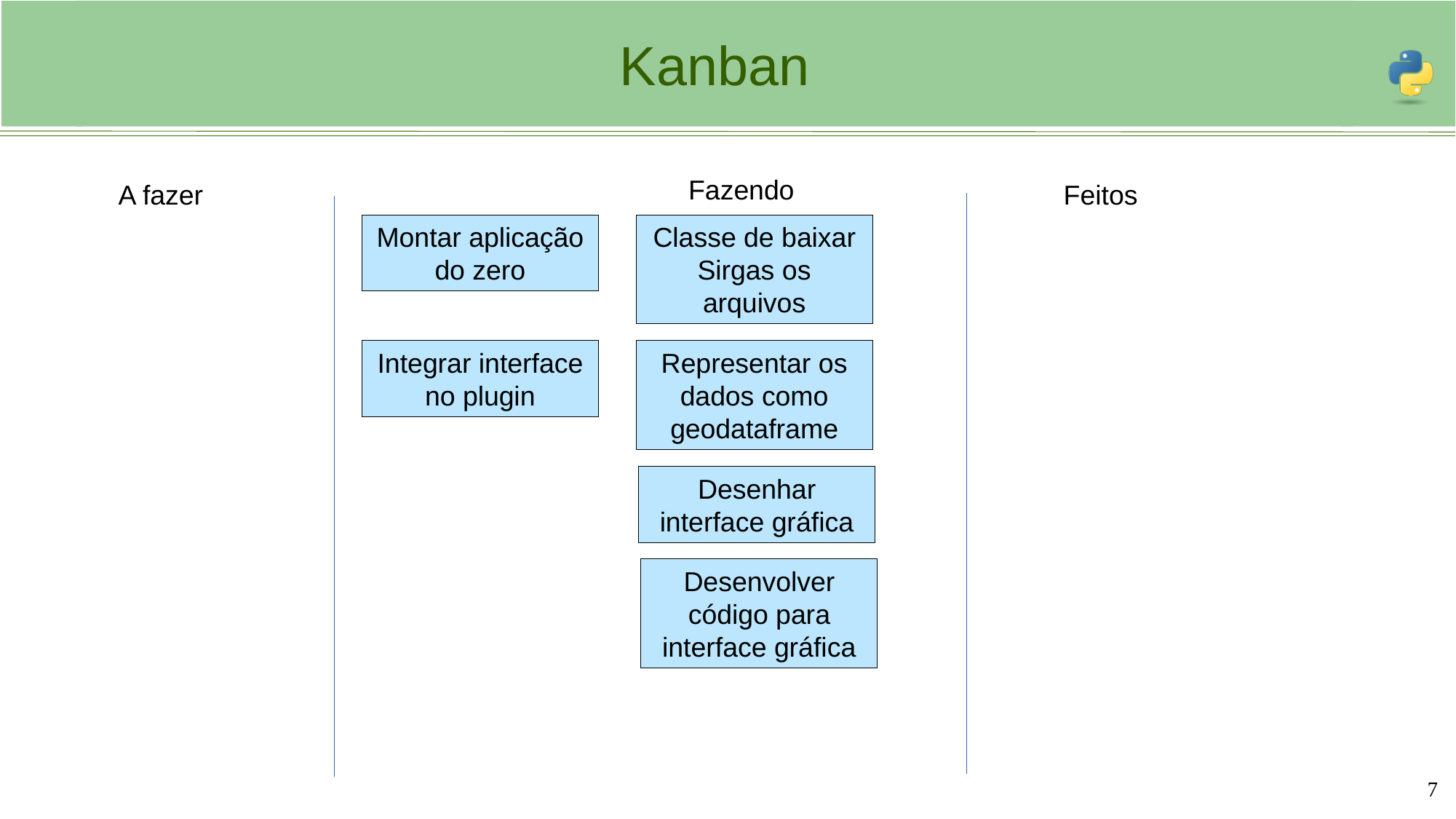

# Kanban
Fazendo
A fazer
Feitos

Montar aplicação do zero
Classe de baixar Sirgas os arquivos
Integrar interface no plugin
Representar os dados como geodataframe
Desenhar interface gráfica
Desenvolver código para interface gráfica
7